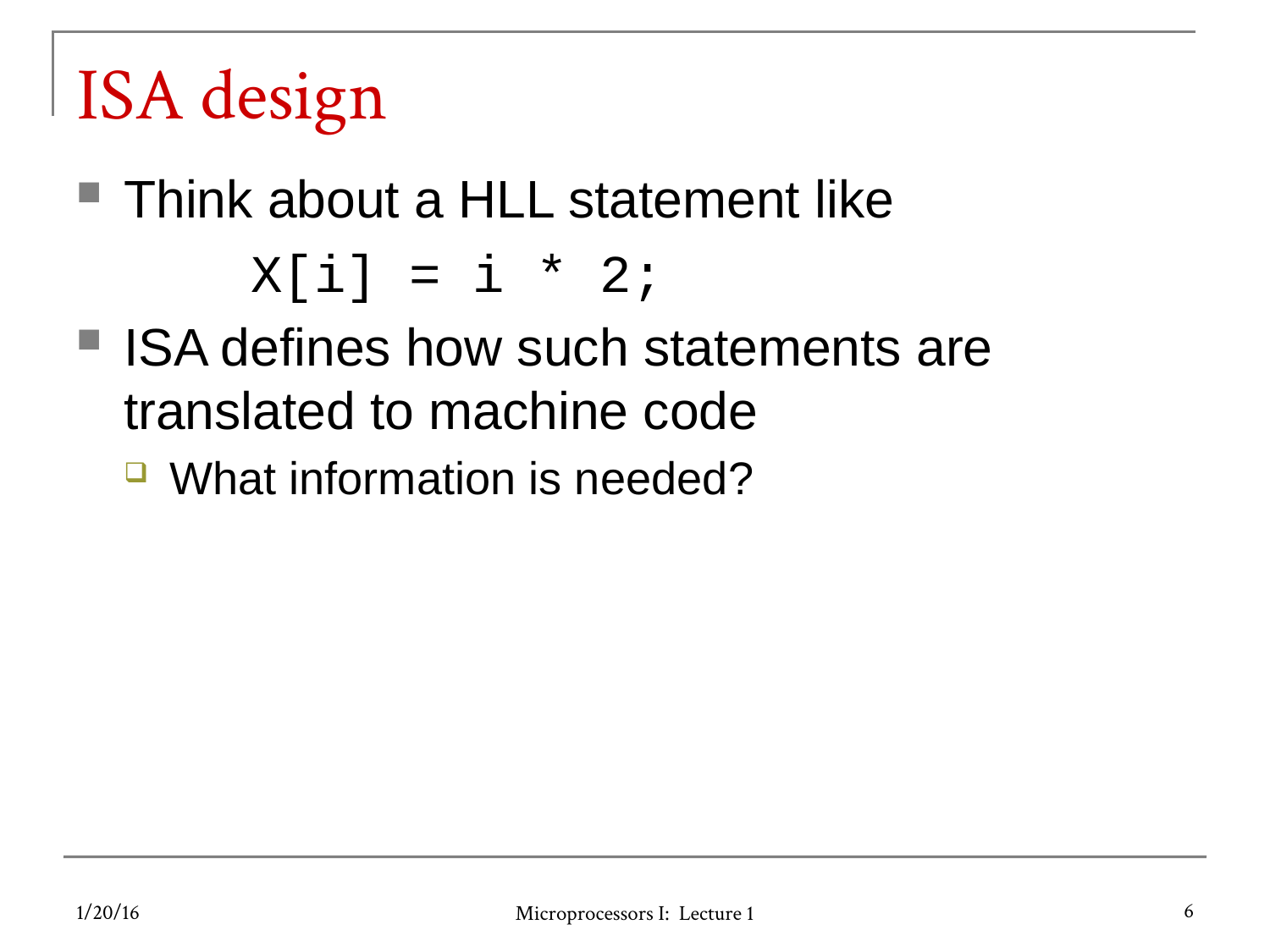

# ISA design
Think about a HLL statement like
		X[i] = i * 2;
ISA defines how such statements are translated to machine code
What information is needed?
1/20/16
6
Microprocessors I:  Lecture 1